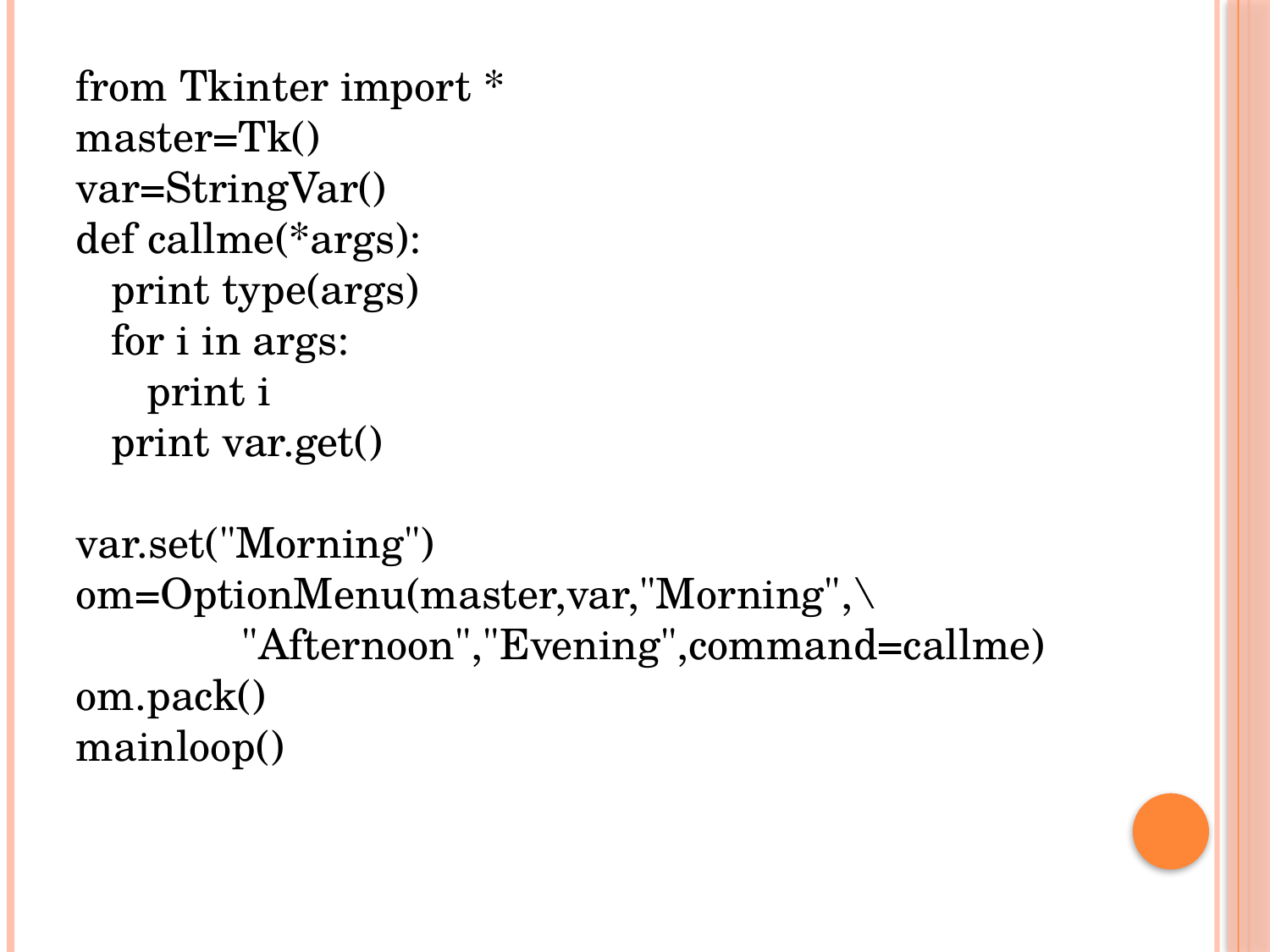

from Tkinter import *
master=Tk()
var=StringVar()
def callme(*args):
   print type(args)
   for i in args:
      print i
   print var.get()

var.set("Morning")
om=OptionMenu(master,var,"Morning",\
              "Afternoon","Evening",command=callme)
om.pack()
mainloop()